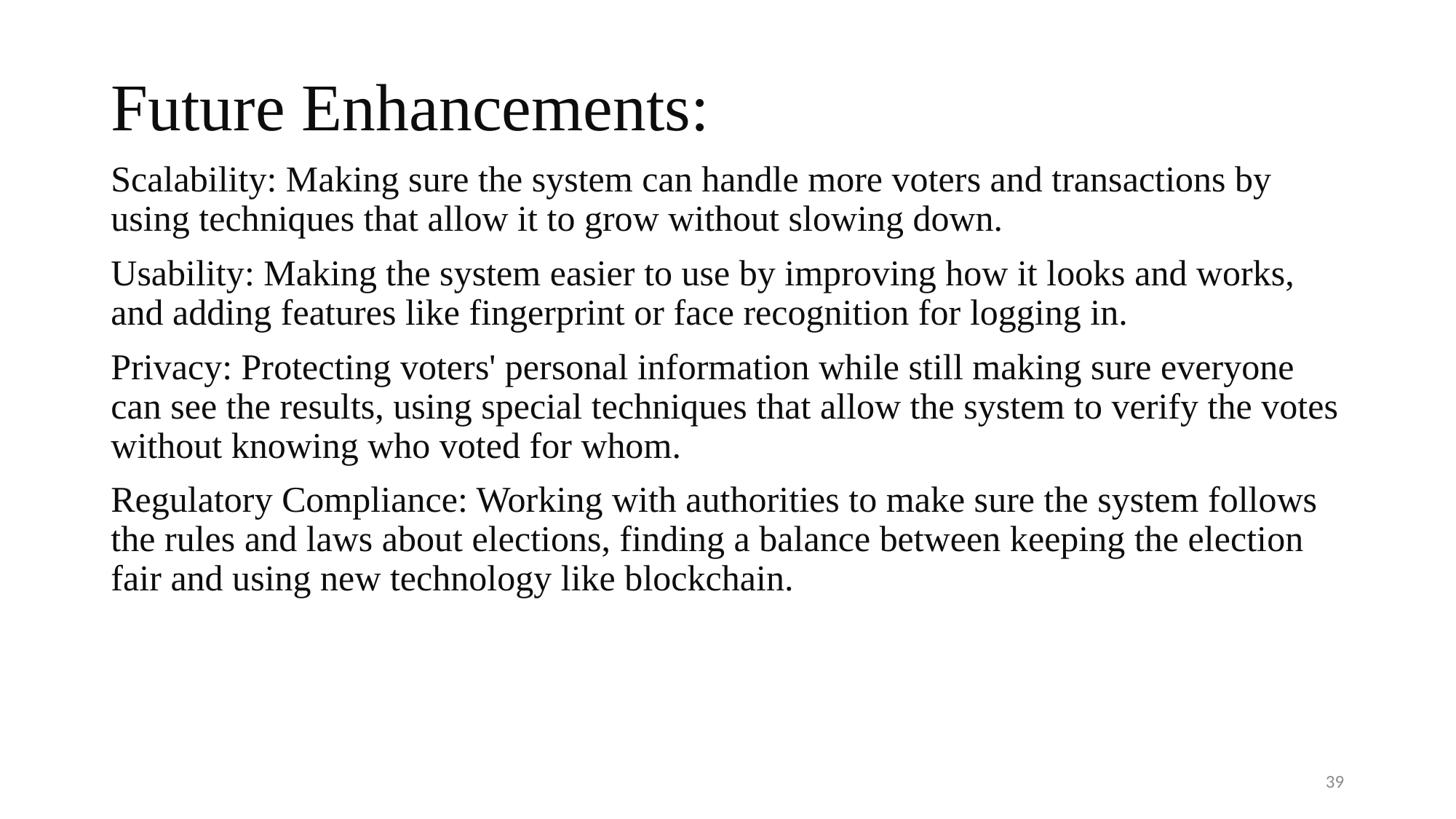

Future Enhancements:
Scalability: Making sure the system can handle more voters and transactions by using techniques that allow it to grow without slowing down.
Usability: Making the system easier to use by improving how it looks and works, and adding features like fingerprint or face recognition for logging in.
Privacy: Protecting voters' personal information while still making sure everyone can see the results, using special techniques that allow the system to verify the votes without knowing who voted for whom.
Regulatory Compliance: Working with authorities to make sure the system follows the rules and laws about elections, finding a balance between keeping the election fair and using new technology like blockchain.

39